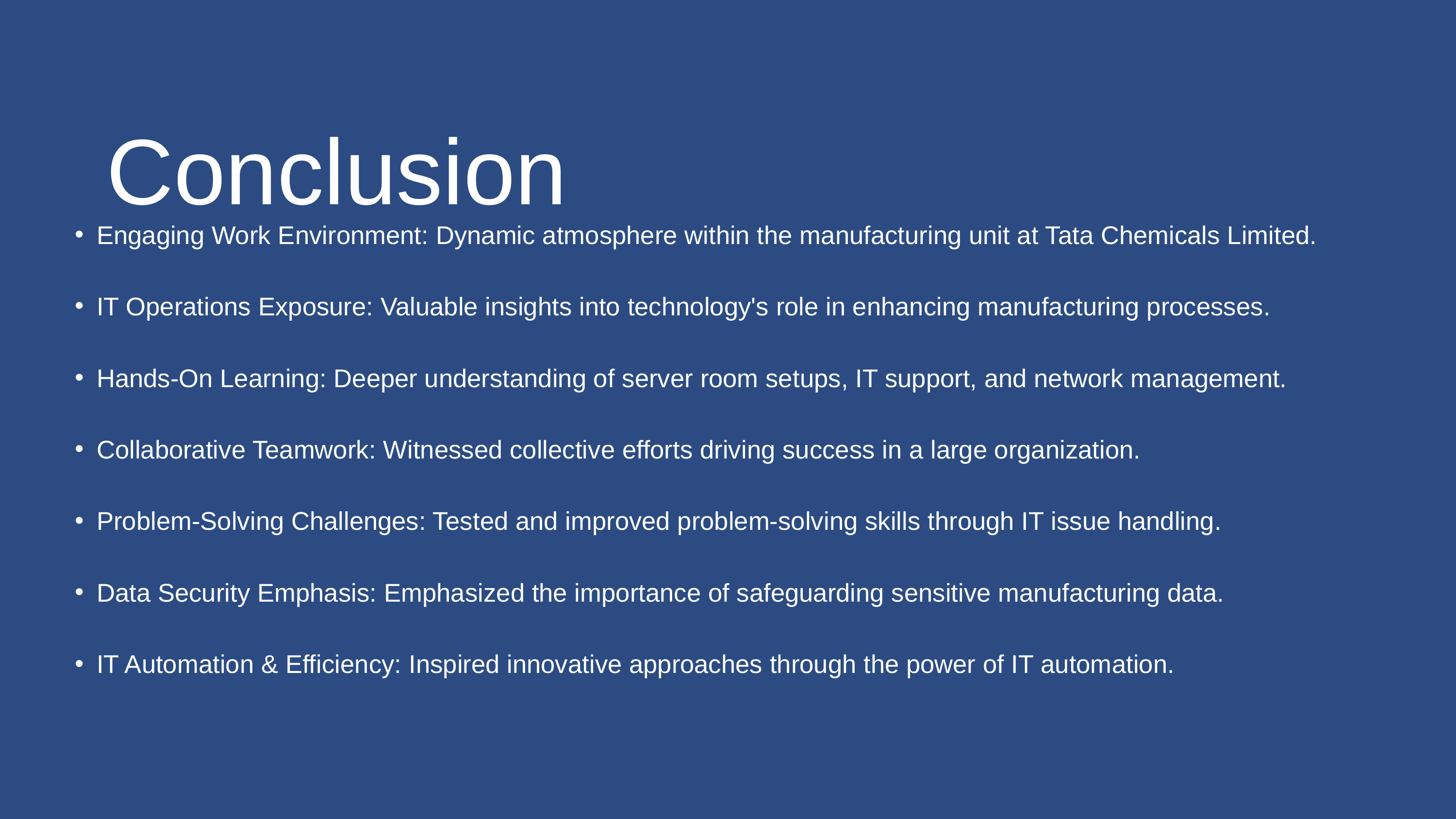

Conclusion
Engaging Work Environment: Dynamic atmosphere within the manufacturing unit at Tata Chemicals Limited.

IT Operations Exposure: Valuable insights into technology's role in enhancing manufacturing processes.

Hands-On Learning: Deeper understanding of server room setups, IT support, and network management.

Collaborative Teamwork: Witnessed collective efforts driving success in a large organization.

Problem-Solving Challenges: Tested and improved problem-solving skills through IT issue handling.

Data Security Emphasis: Emphasized the importance of safeguarding sensitive manufacturing data.

IT Automation & Efficiency: Inspired innovative approaches through the power of IT automation.